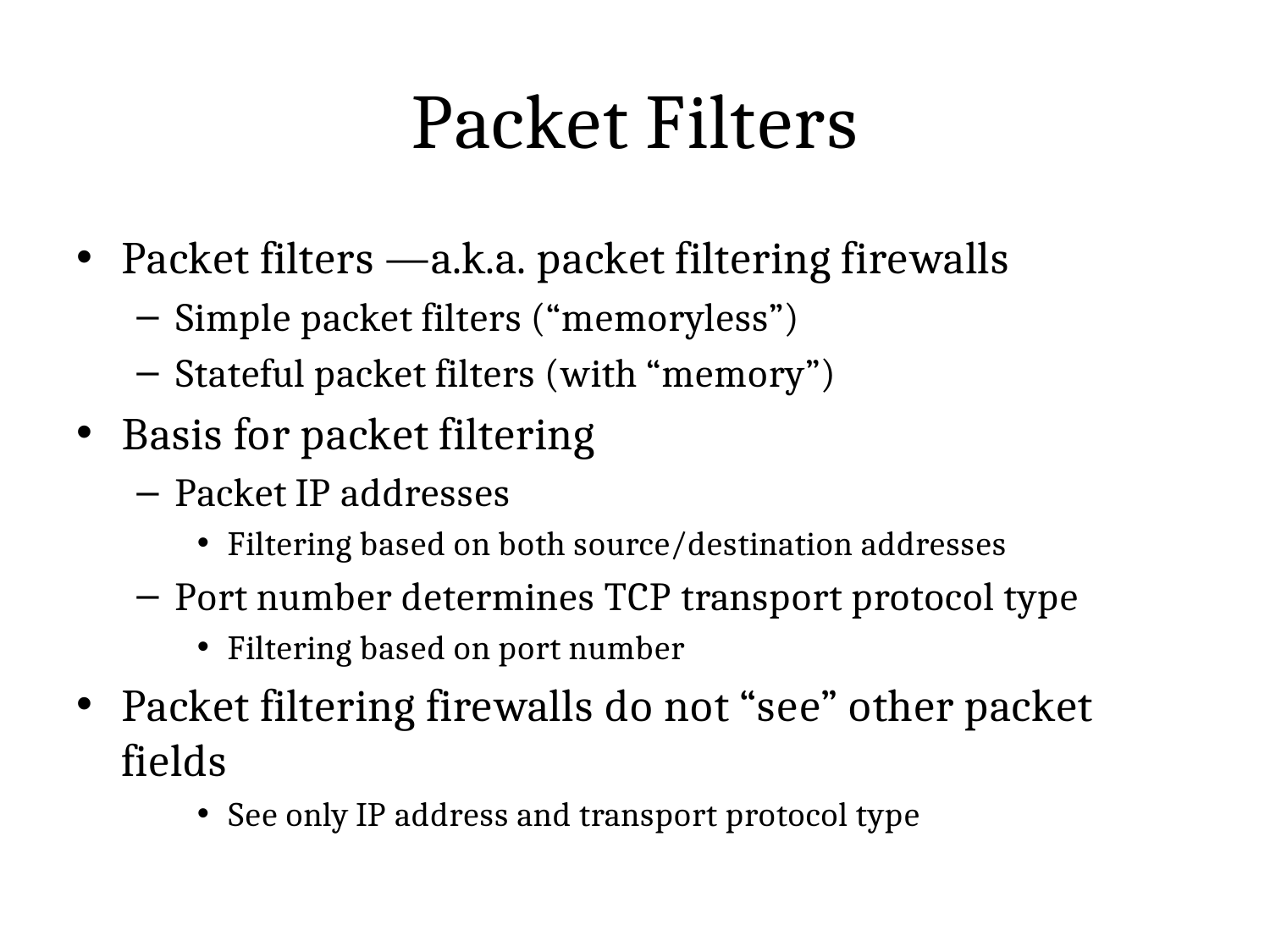

# Packet Filters
Packet filters —a.k.a. packet filtering firewalls
Simple packet filters (“memoryless”)
Stateful packet filters (with “memory”)
Basis for packet filtering
Packet IP addresses
Filtering based on both source/destination addresses
Port number determines TCP transport protocol type
Filtering based on port number
Packet filtering firewalls do not “see” other packet fields
See only IP address and transport protocol type